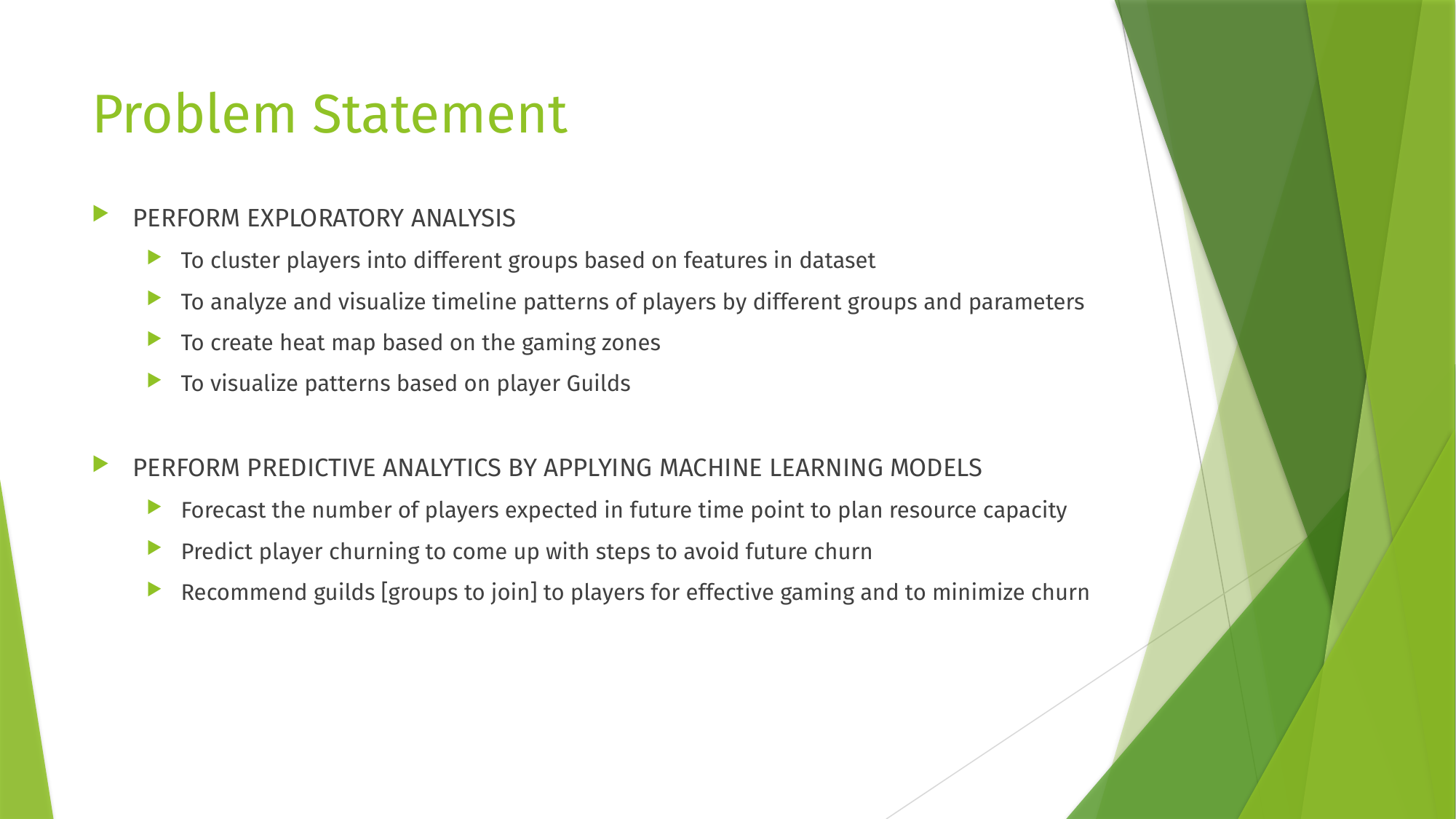

# Problem Statement
PERFORM EXPLORATORY ANALYSIS
To cluster players into different groups based on features in dataset
To analyze and visualize timeline patterns of players by different groups and parameters
To create heat map based on the gaming zones
To visualize patterns based on player Guilds

PERFORM PREDICTIVE ANALYTICS BY APPLYING MACHINE LEARNING MODELS
Forecast the number of players expected in future time point to plan resource capacity
Predict player churning to come up with steps to avoid future churn
Recommend guilds [groups to join] to players for effective gaming and to minimize churn